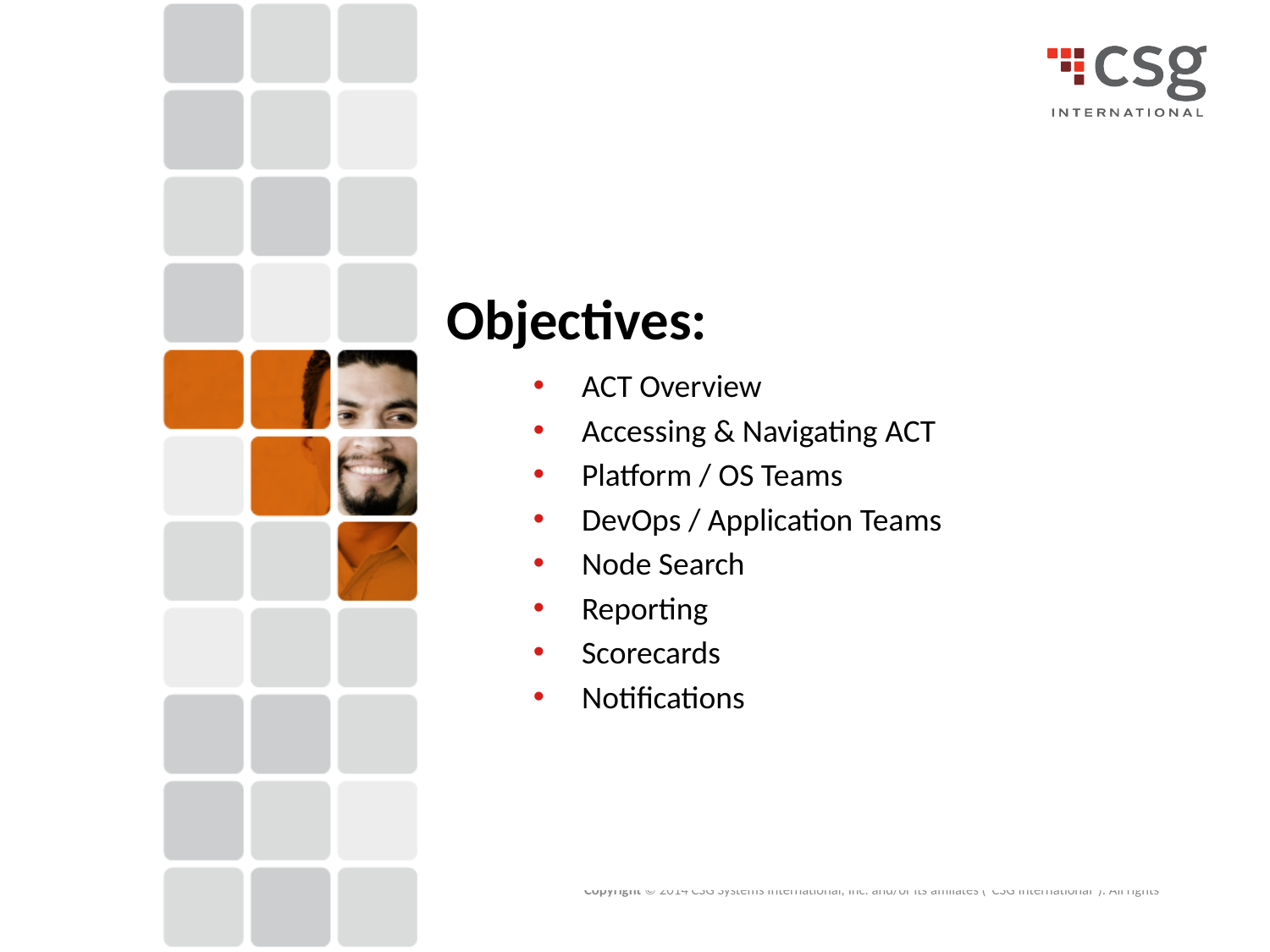

# Objectives:
ACT Overview
Accessing & Navigating ACT
Platform / OS Teams
DevOps / Application Teams
Node Search
Reporting
Scorecards
Notifications